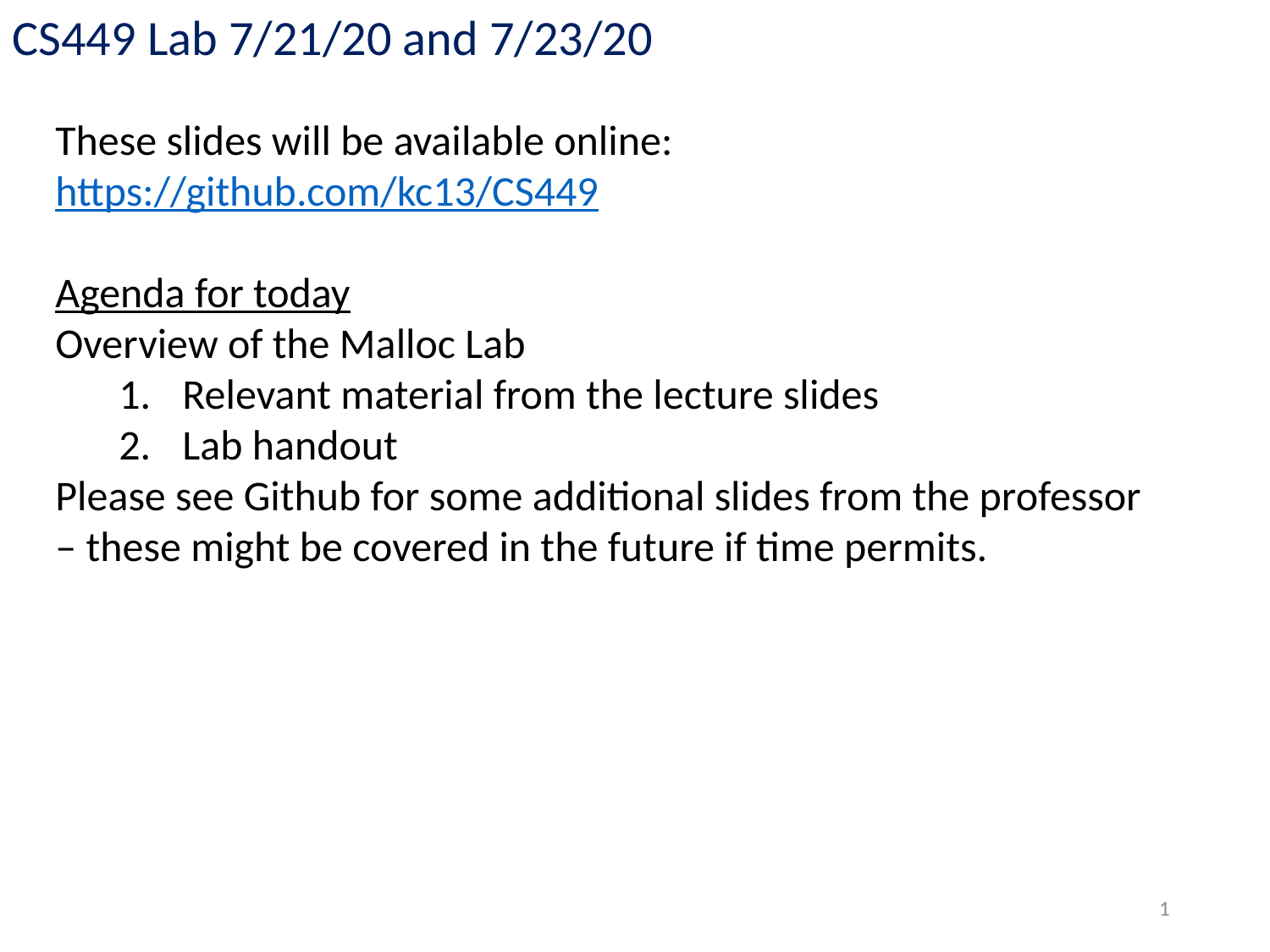

CS449 Lab 7/21/20 and 7/23/20
These slides will be available online:
https://github.com/kc13/CS449

Agenda for today
Overview of the Malloc Lab
Relevant material from the lecture slides
Lab handout
Please see Github for some additional slides from the professor – these might be covered in the future if time permits.
1